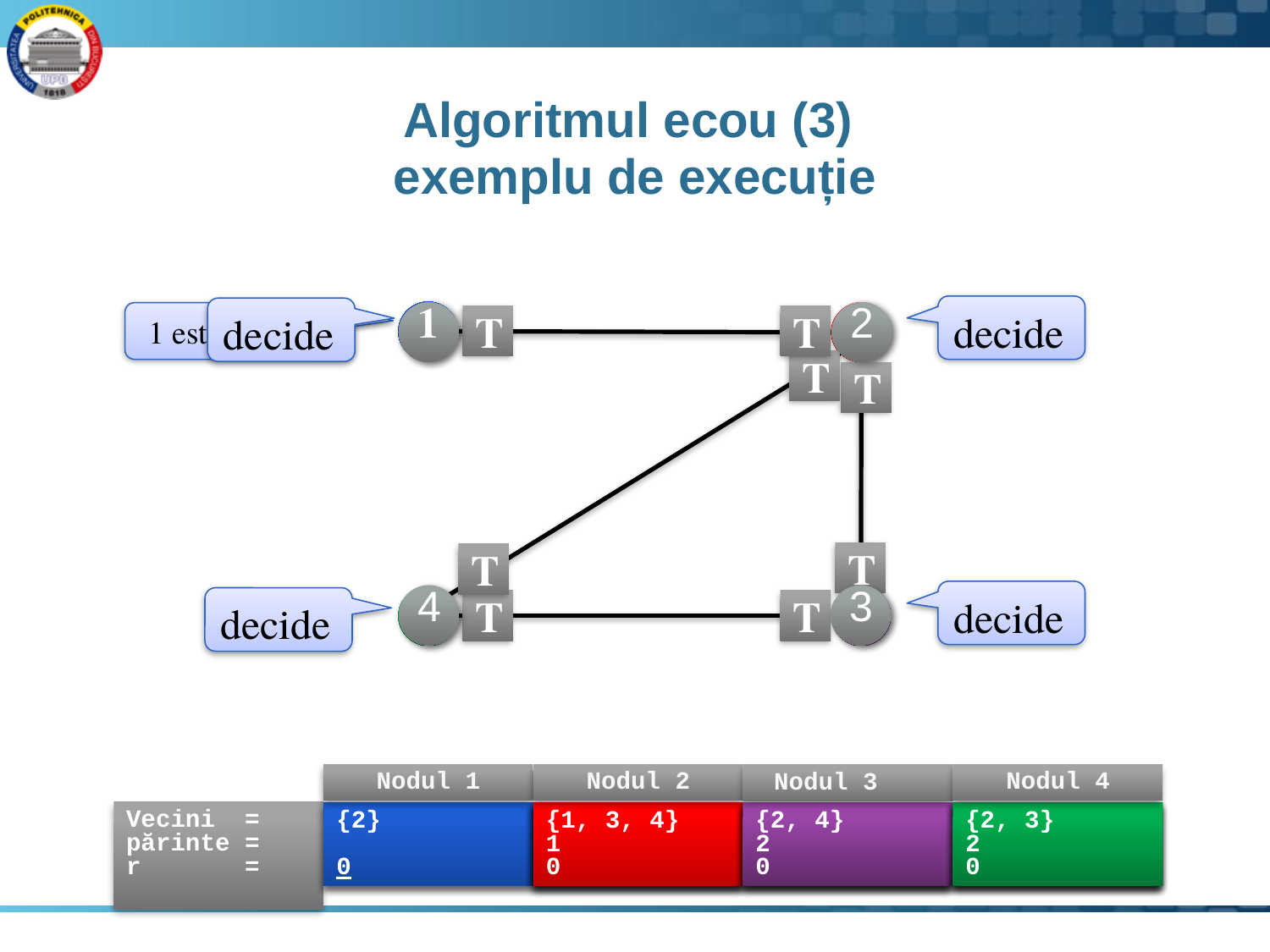

# Algoritmul ecou (3) exemplu de execuție
decide
decide
1
1
2
2
1 este inițiator
T
T
T
T
T
T
decide
4
3
4
3
decide
T
T
Nodul 1
Nodul 2
Nodul 4
Nodul 3
Vecini  =
părinte =
r       =
{2, 3}

2
{2, 3}
2
1
{1, 3, 4}
1
0
{1, 3, 4}
1
0
{2, 4}
2
0
{2}

1
{2}

0
{1, 3, 4}
1
2
{1, 3, 4}
1
2
{1, 3, 4}

3
{2, 4}

2
{2, 4}
2
1
{2, 4}
2
1
{2, 4}
2
0
{2, 3}
2
1
{2, 3}
2
0
{2, 3}
2
0